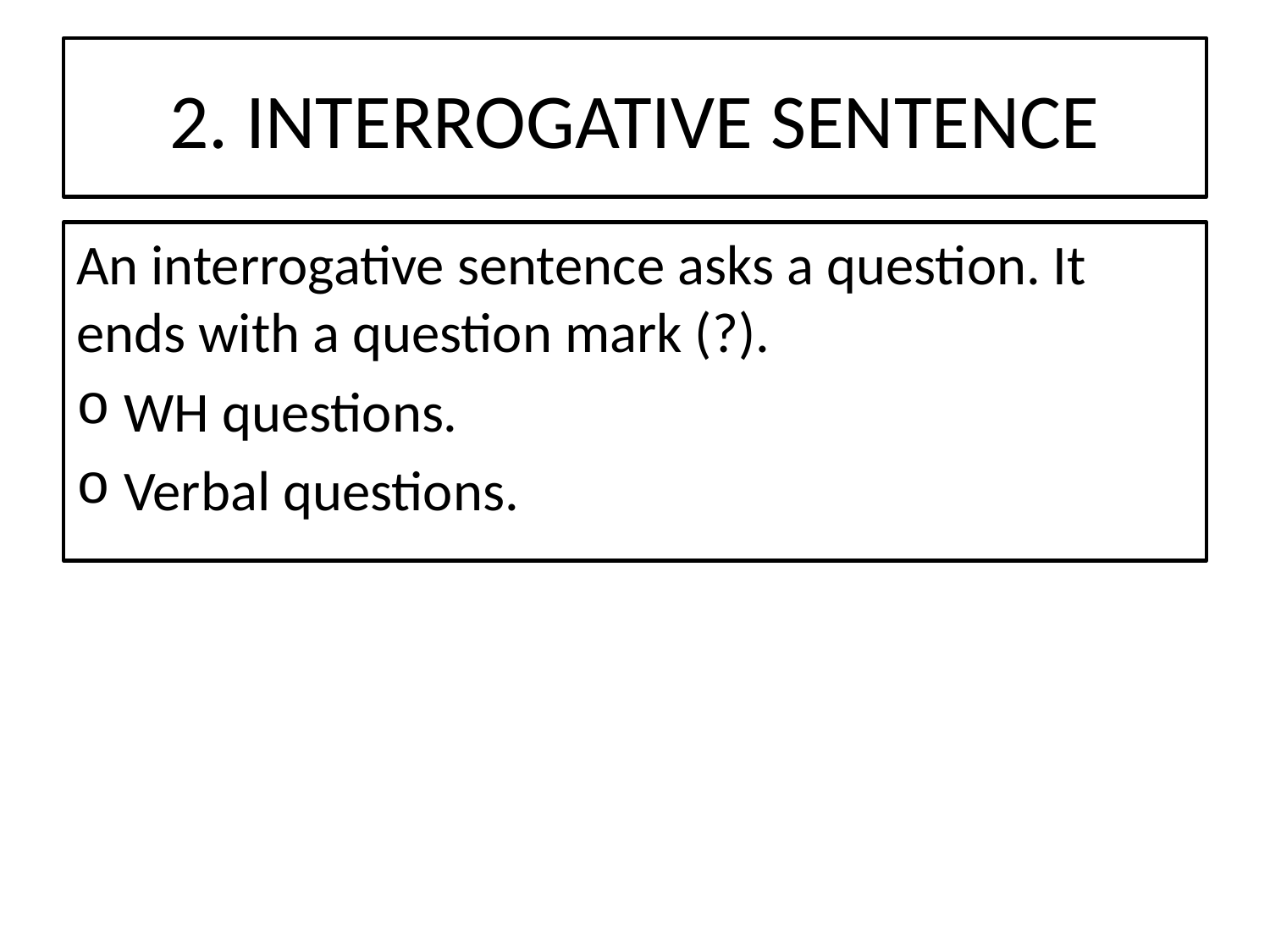

# 2. INTERROGATIVE SENTENCE
An interrogative sentence asks a question. It ends with a question mark (?).
WH questions.
Verbal questions.